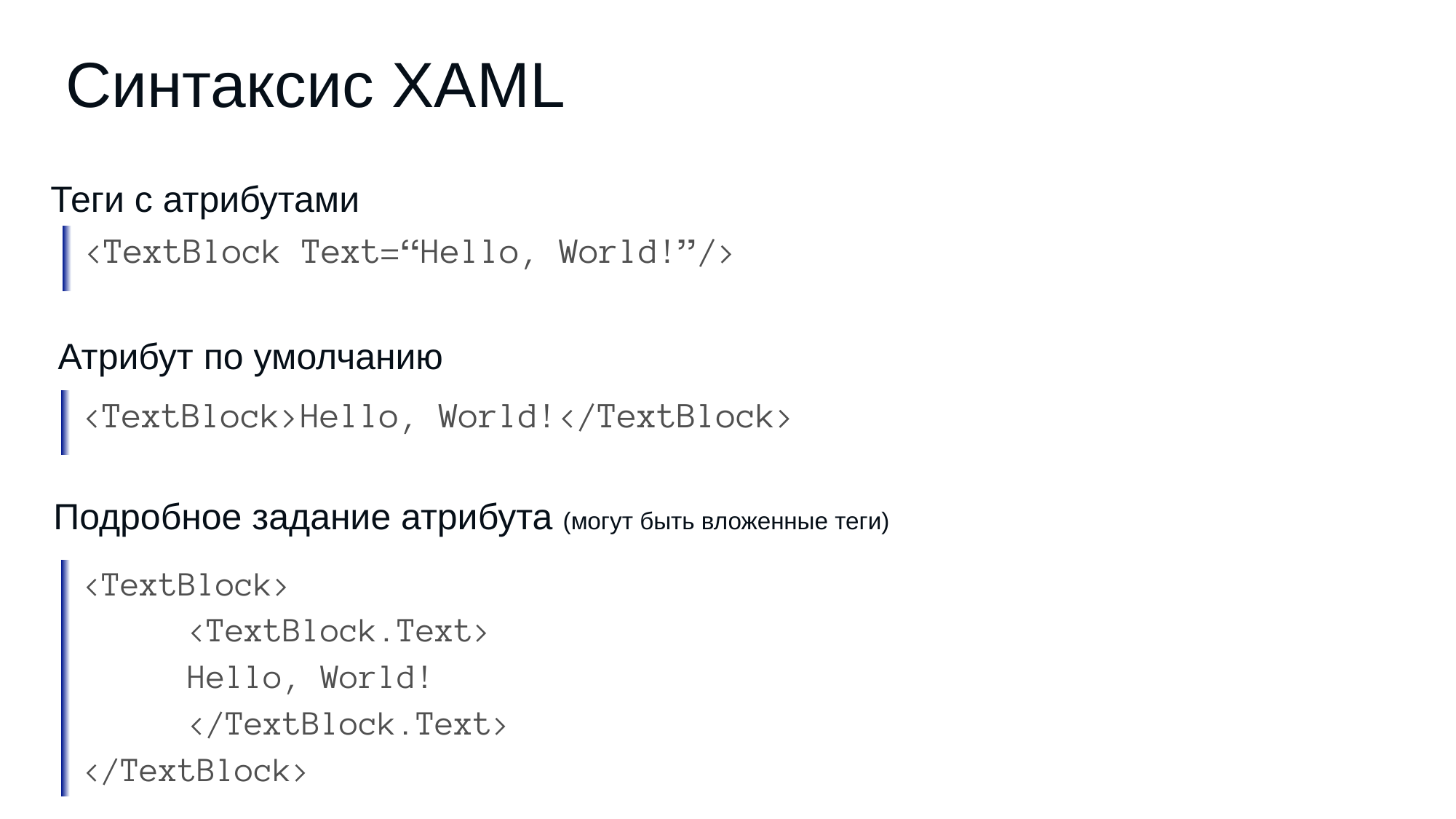

# Синтаксис XAML
Теги с атрибутами
<TextBlock Text=“Hello, World!”/>
Атрибут по умолчанию
<TextBlock>Hello, World!</TextBlock>
Подробное задание атрибута (могут быть вложенные теги)
<TextBlock>
	<TextBlock.Text>
		Hello, World!
	</TextBlock.Text>
</TextBlock>